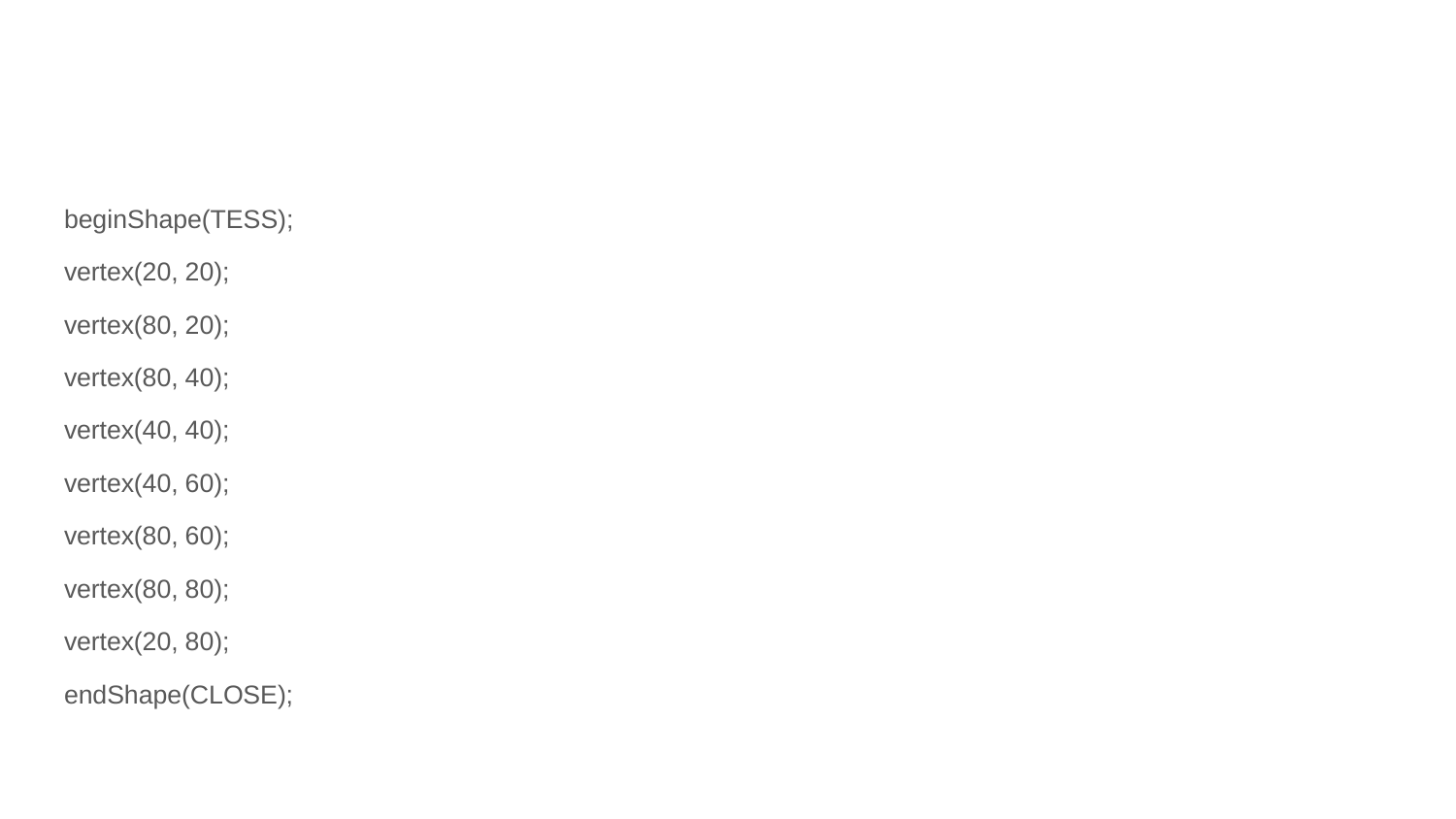

#
beginShape(TESS);
vertex(20, 20);
vertex(80, 20);
vertex(80, 40);
vertex(40, 40);
vertex(40, 60);
vertex(80, 60);
vertex(80, 80);
vertex(20, 80);
endShape(CLOSE);